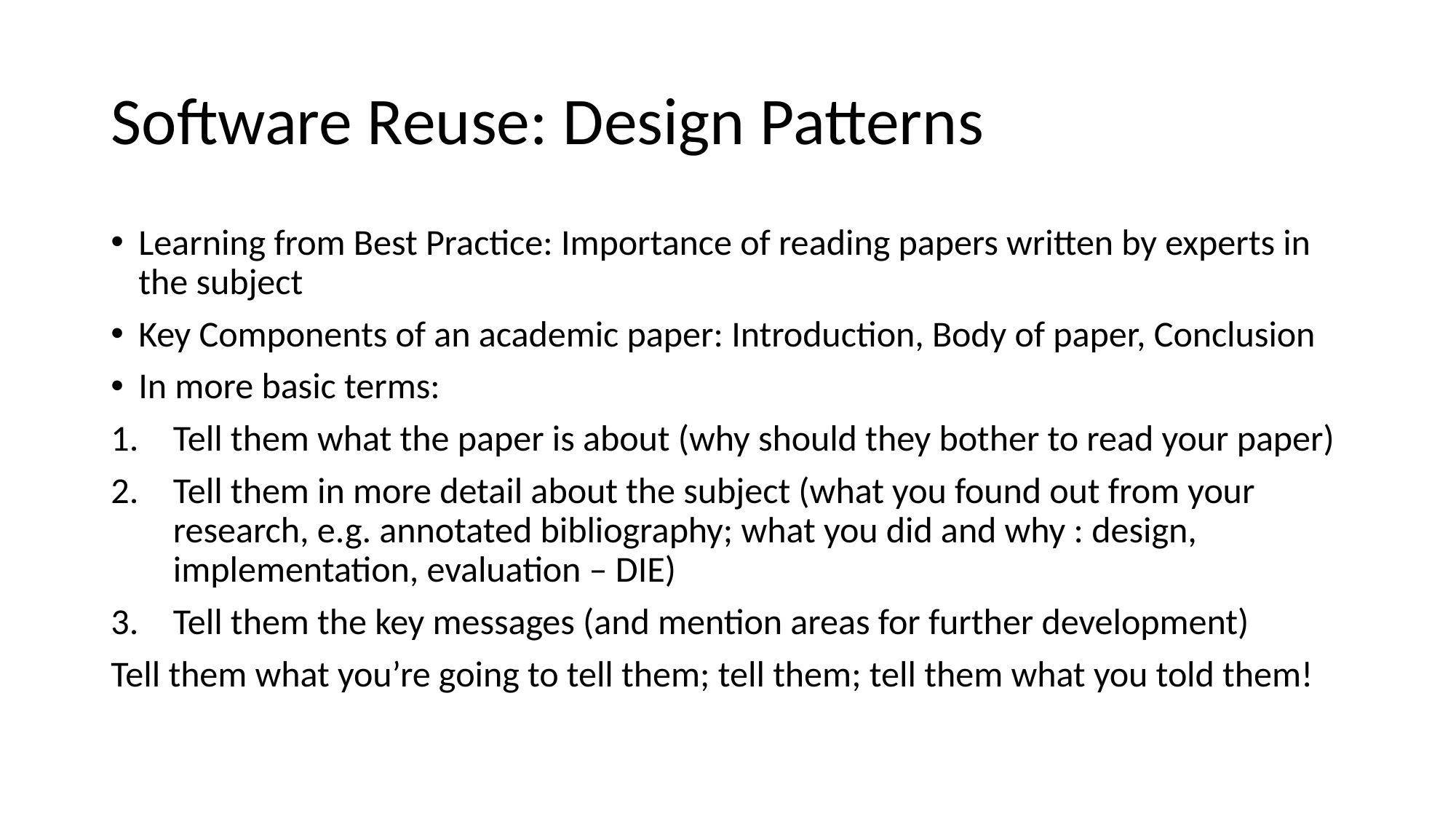

# Software Reuse: Design Patterns
Learning from Best Practice: Importance of reading papers written by experts in the subject
Key Components of an academic paper: Introduction, Body of paper, Conclusion
In more basic terms:
Tell them what the paper is about (why should they bother to read your paper)
Tell them in more detail about the subject (what you found out from your research, e.g. annotated bibliography; what you did and why : design, implementation, evaluation – DIE)
Tell them the key messages (and mention areas for further development)
Tell them what you’re going to tell them; tell them; tell them what you told them!